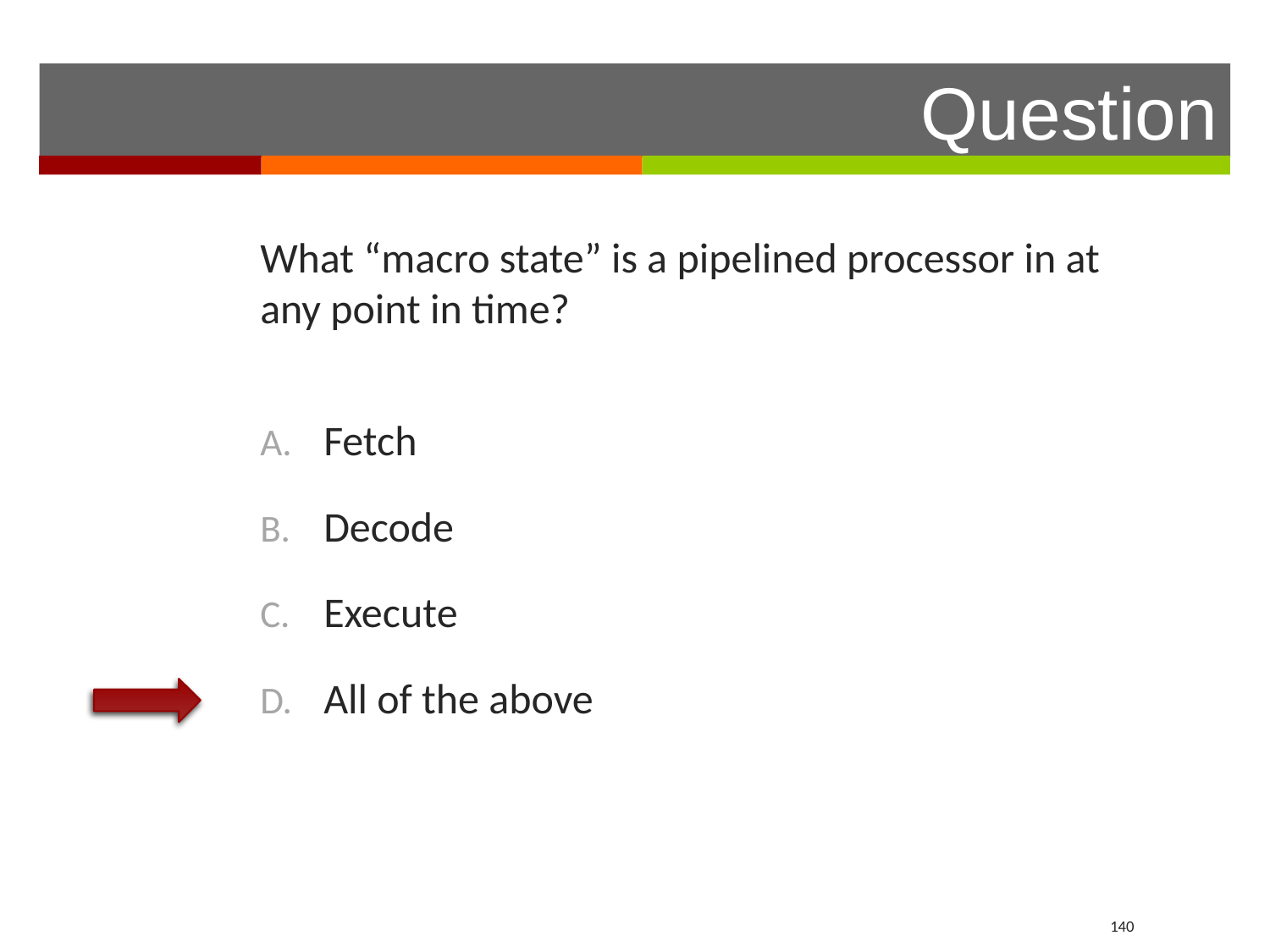

What “macro state” is a pipelined processor in at any point in time?
Fetch
Decode
Execute
All of the above

140